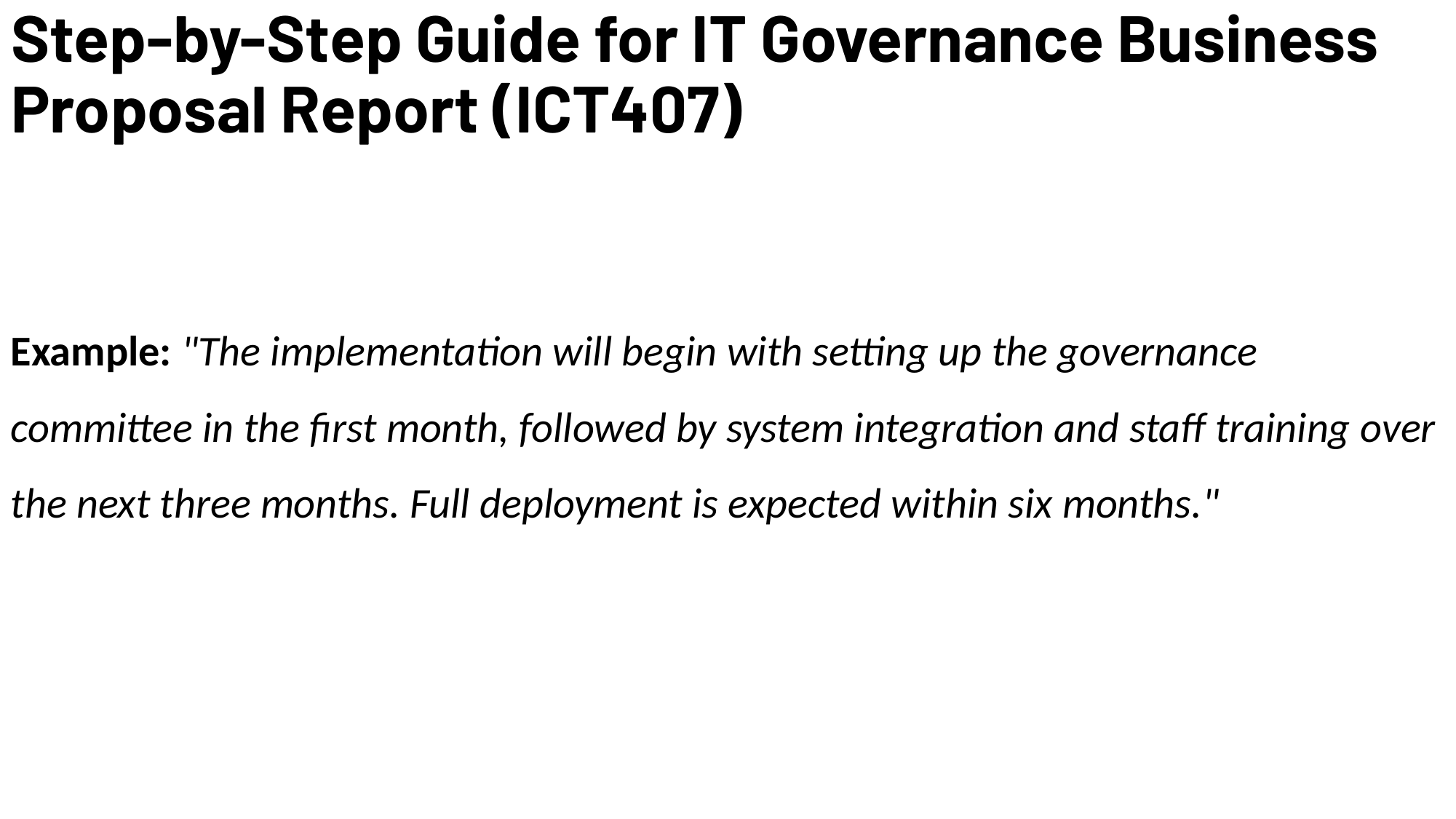

# Step-by-Step Guide for IT Governance Business Proposal Report (ICT407)
Example: "The implementation will begin with setting up the governance committee in the first month, followed by system integration and staff training over the next three months. Full deployment is expected within six months."